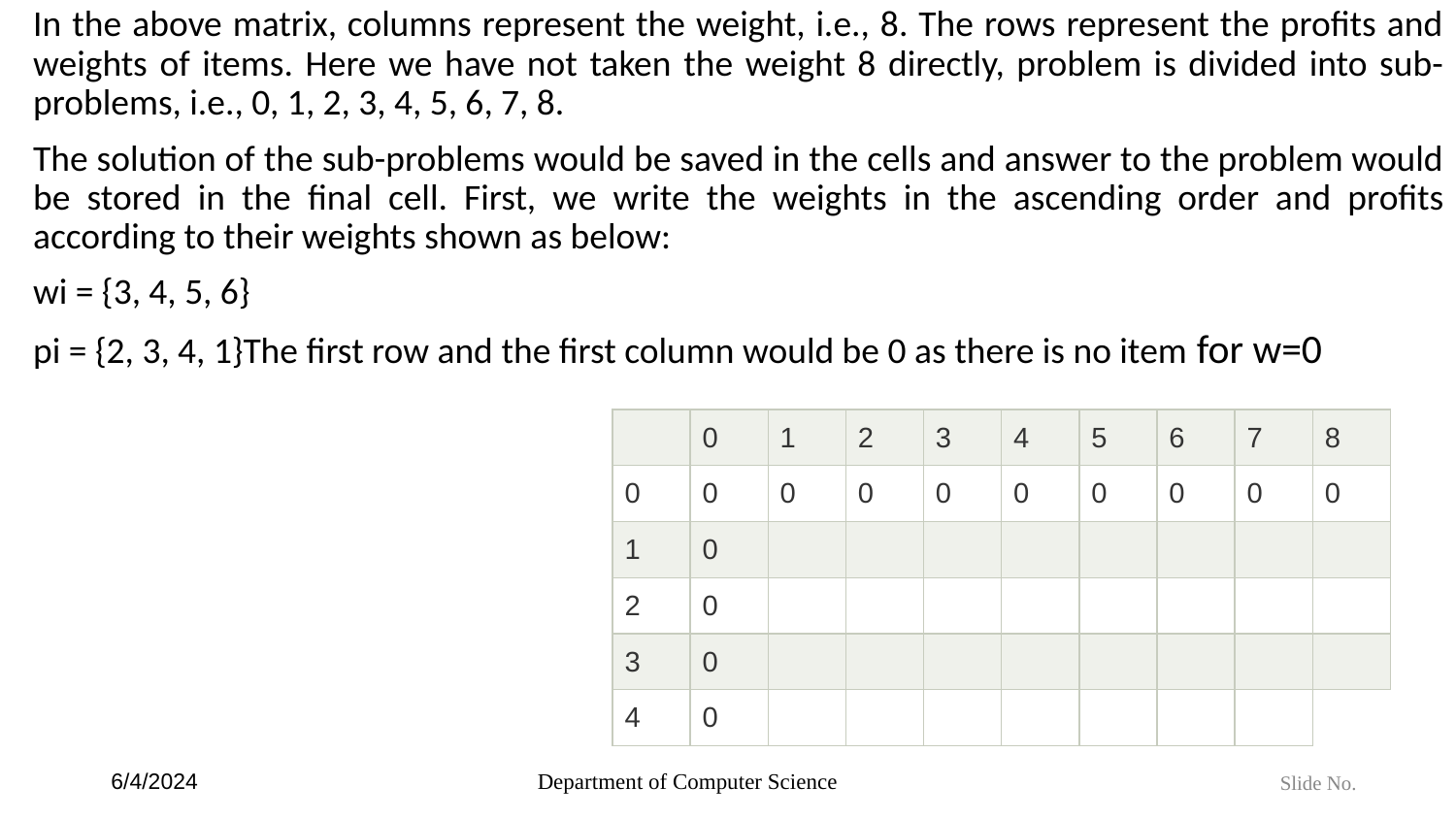

In the above matrix, columns represent the weight, i.e., 8. The rows represent the profits and weights of items. Here we have not taken the weight 8 directly, problem is divided into sub-problems, i.e., 0, 1, 2, 3, 4, 5, 6, 7, 8.
The solution of the sub-problems would be saved in the cells and answer to the problem would be stored in the final cell. First, we write the weights in the ascending order and profits according to their weights shown as below:
wi = {3, 4, 5, 6}
pi = {2, 3, 4, 1}The first row and the first column would be 0 as there is no item for w=0
|  | 0 | 1 | 2 | 3 | 4 | 5 | 6 | 7 | 8 |
| --- | --- | --- | --- | --- | --- | --- | --- | --- | --- |
| 0 | 0 | 0 | 0 | 0 | 0 | 0 | 0 | 0 | 0 |
| 1 | 0 |  |  |  |  |  |  |  |  |
| 2 | 0 |  |  |  |  |  |  |  |  |
| 3 | 0 |  |  |  |  |  |  |  |  |
| 4 | 0 |  |  |  |  |  |  |  |  |
6/4/2024
Department of Computer Science
Slide No.